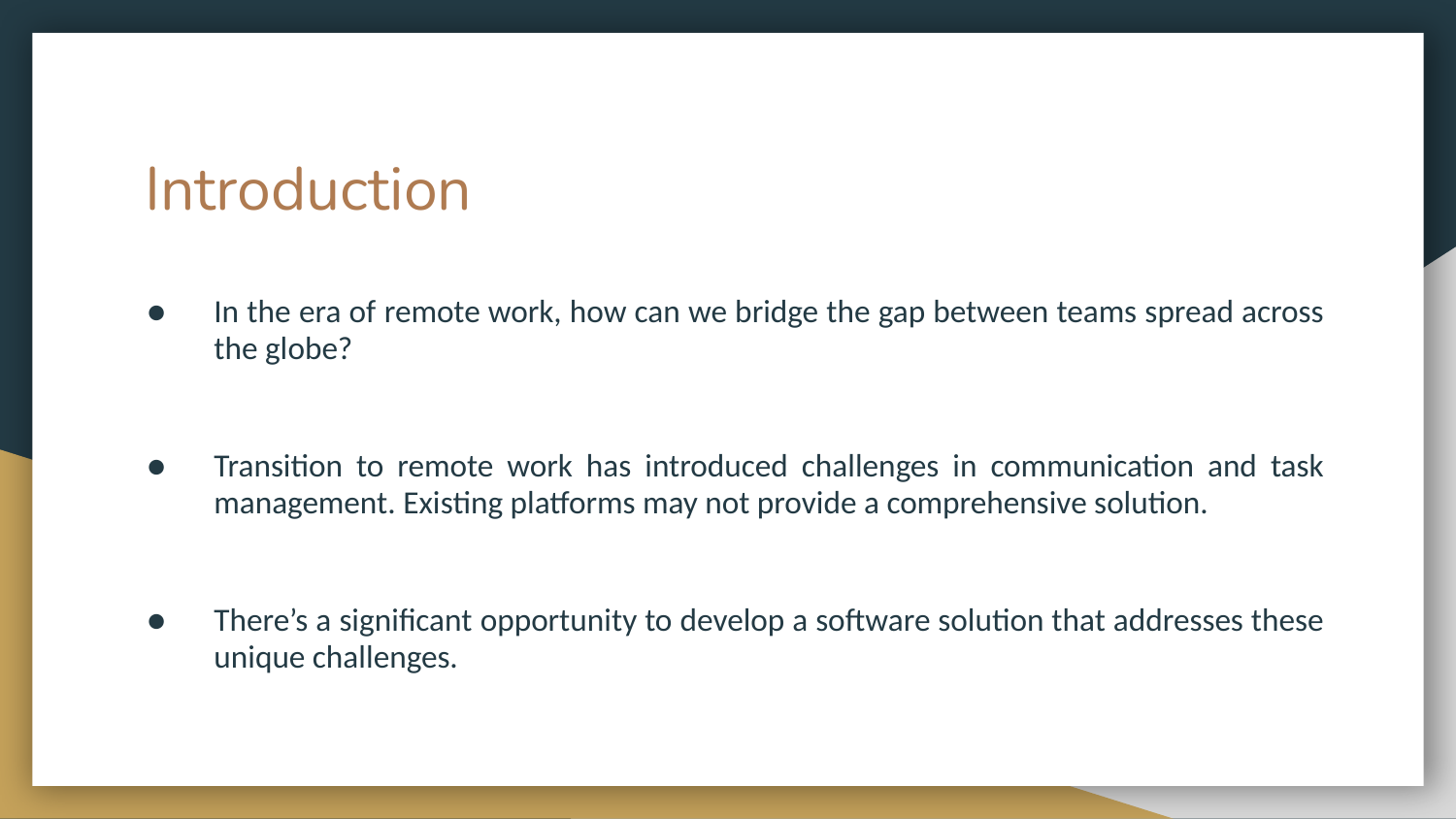

# Introduction
In the era of remote work, how can we bridge the gap between teams spread across the globe?

Transition to remote work has introduced challenges in communication and task management. Existing platforms may not provide a comprehensive solution.

There’s a significant opportunity to develop a software solution that addresses these unique challenges.